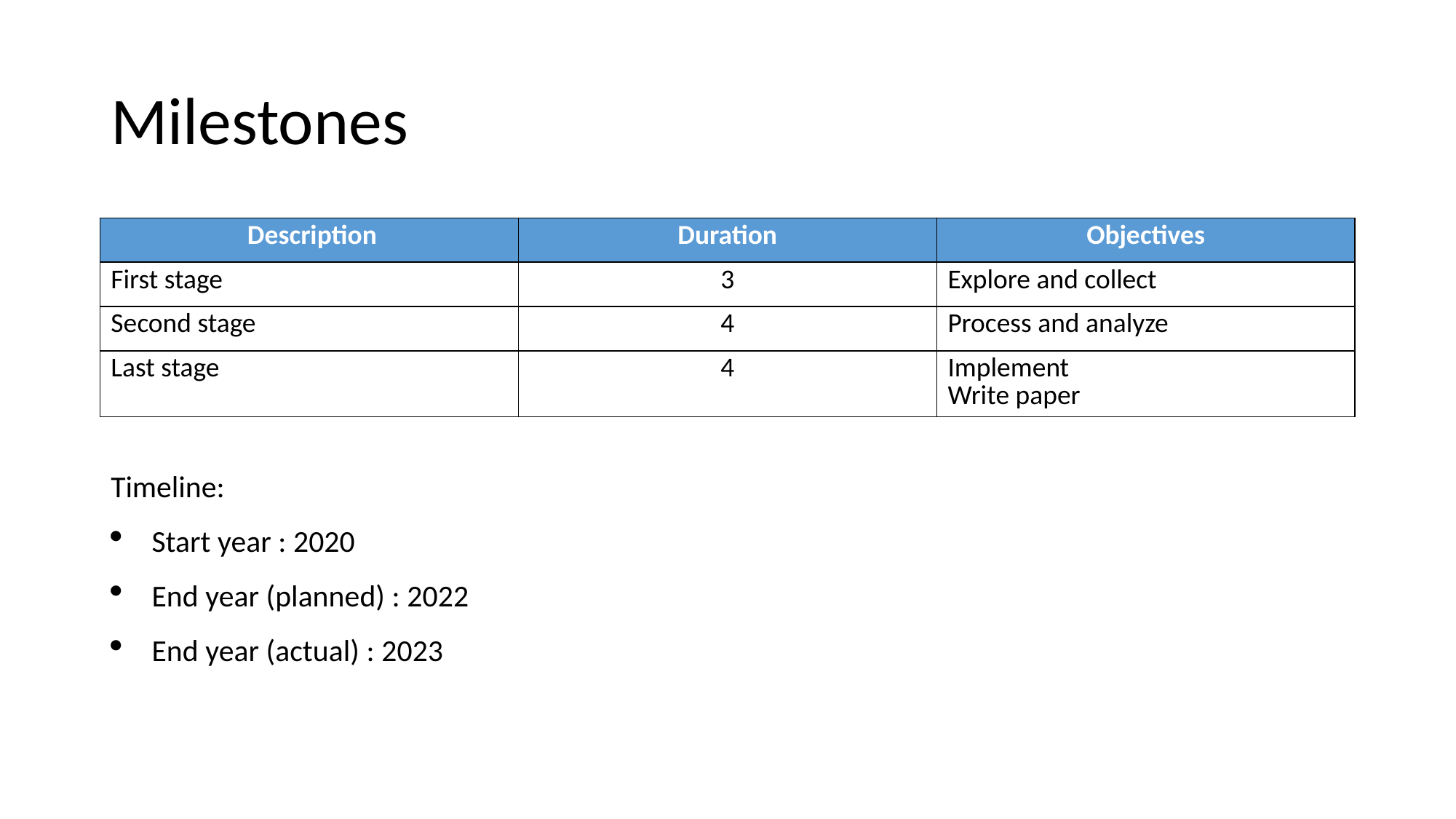

# Milestones
| Description | Duration | Objectives |
| --- | --- | --- |
| First stage | 3 | Explore and collect |
| Second stage | 4 | Process and analyze |
| Last stage | 4 | Implement Write paper |
Timeline:
Start year : 2020
End year (planned) : 2022
End year (actual) : 2023